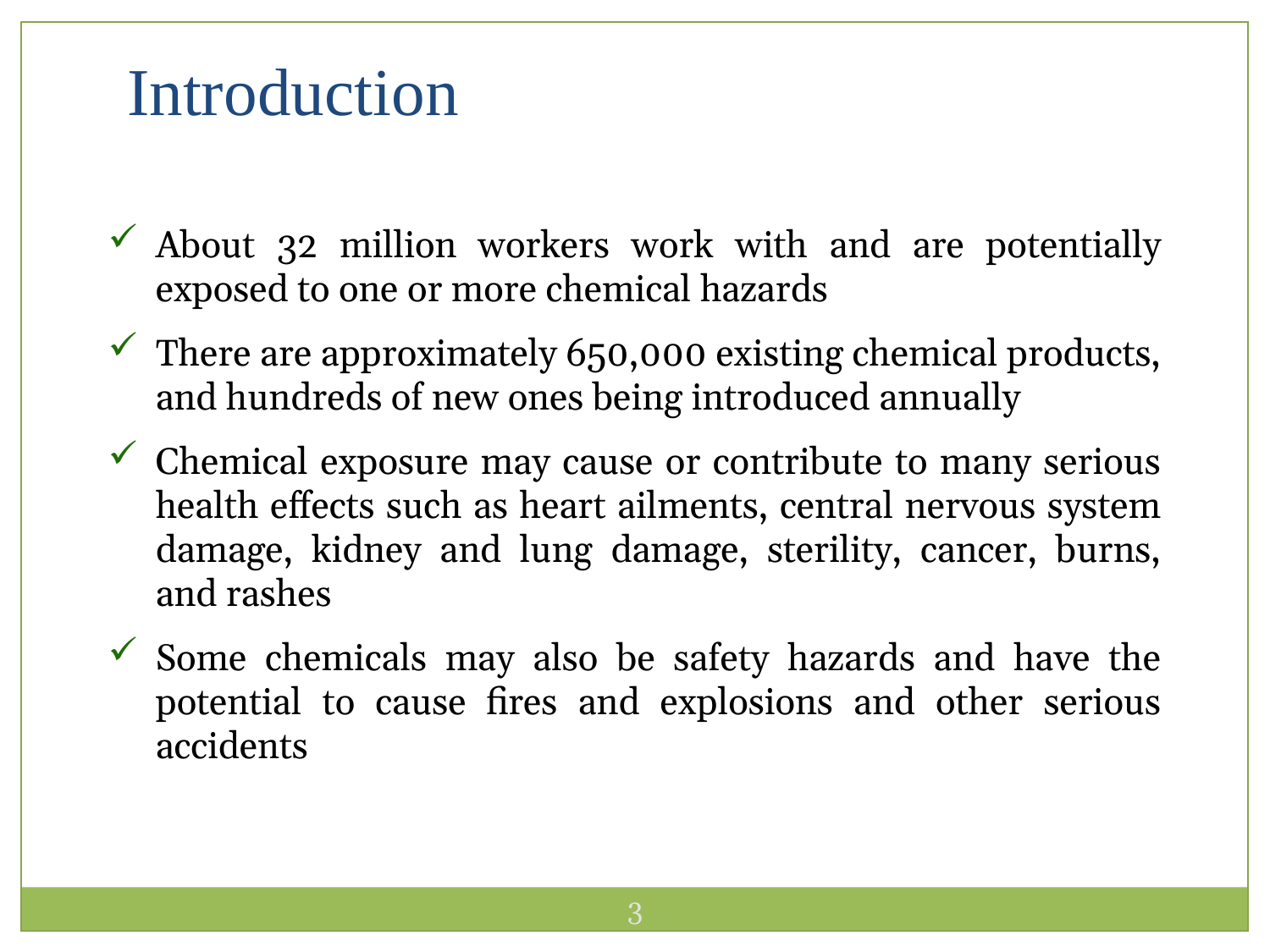

Introduction

About 32 million workers work with and are potentially exposed to one or more chemical hazards
There are approximately 650,000 existing chemical products, and hundreds of new ones being introduced annually
Chemical exposure may cause or contribute to many serious health effects such as heart ailments, central nervous system damage, kidney and lung damage, sterility, cancer, burns, and rashes
Some chemicals may also be safety hazards and have the potential to cause fires and explosions and other serious accidents
3